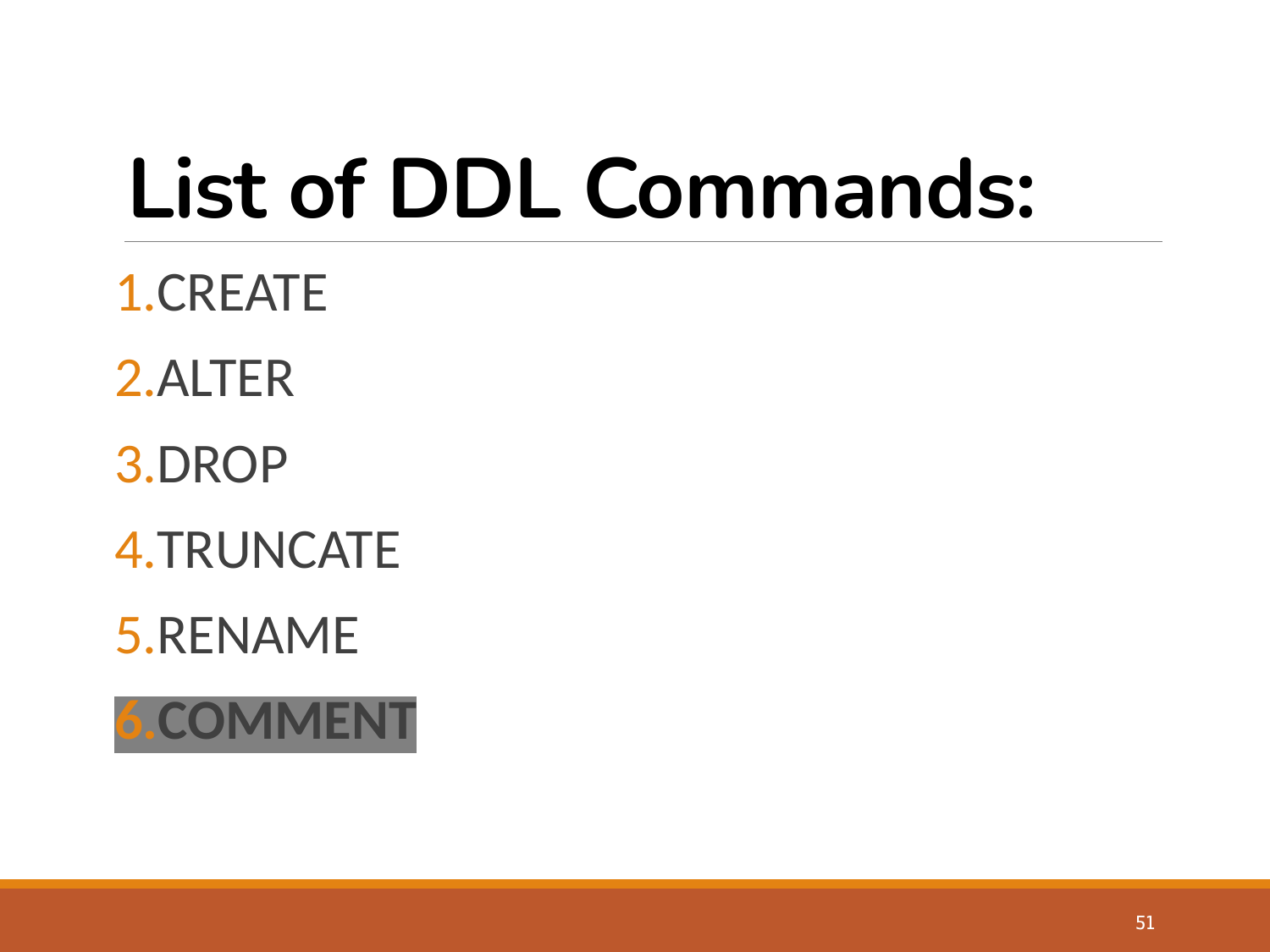

# List of DDL Commands:
CREATE
ALTER
DROP
TRUNCATE
RENAME
COMMENT

51